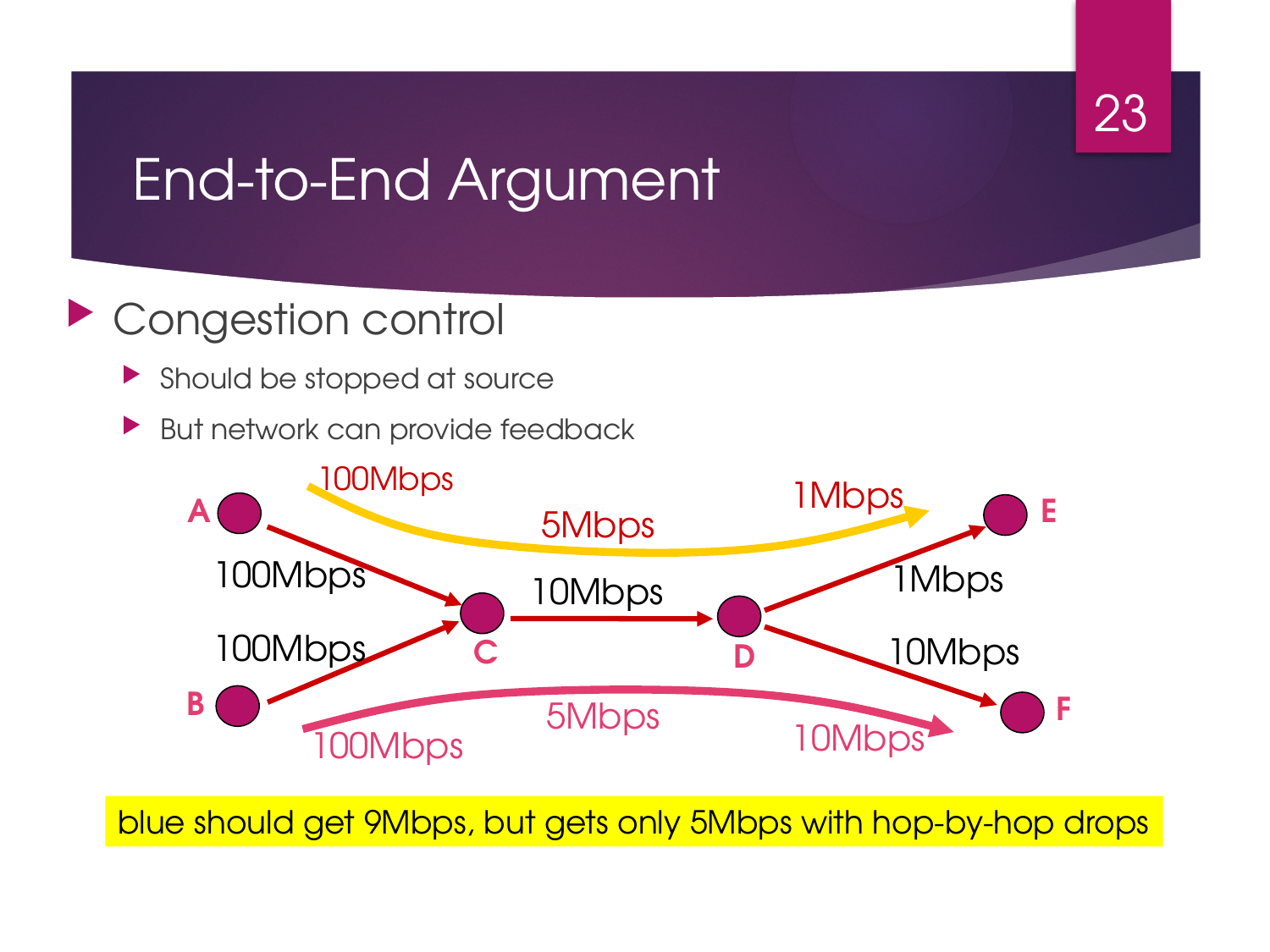

23
# End-to-End Argument
Congestion control
Should be stopped at source
But network can provide feedback
100Mbps
1Mbps
A
E

5Mbps

100Mbps
1Mbps
10Mbps

100Mbps

10Mbps
C

D
B
F

5Mbps

10Mbps
100Mbps
blue should get 9Mbps, but gets only 5Mbps with hop-by-hop drops